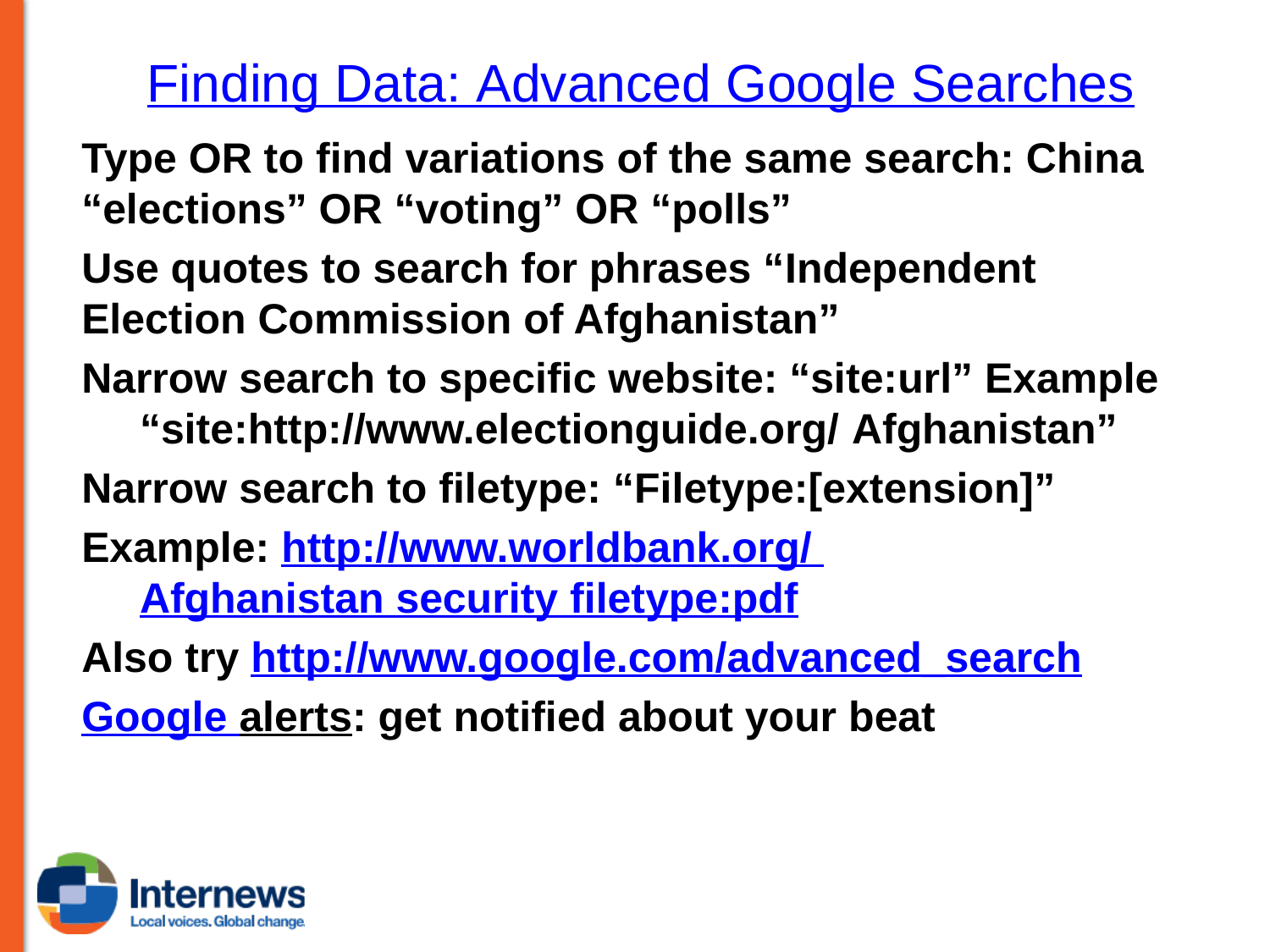

# Finding Data: Advanced Google Searches
Type OR to find variations of the same search: China “elections” OR “voting” OR “polls”
Use quotes to search for phrases “Independent Election Commission of Afghanistan”
Narrow search to specific website: “site:url” Example “site:http://www.electionguide.org/ Afghanistan”
Narrow search to filetype: “Filetype:[extension]”
Example: http://www.worldbank.org/ Afghanistan security filetype:pdf
Also try http://www.google.com/advanced_search
Google alerts: get notified about your beat